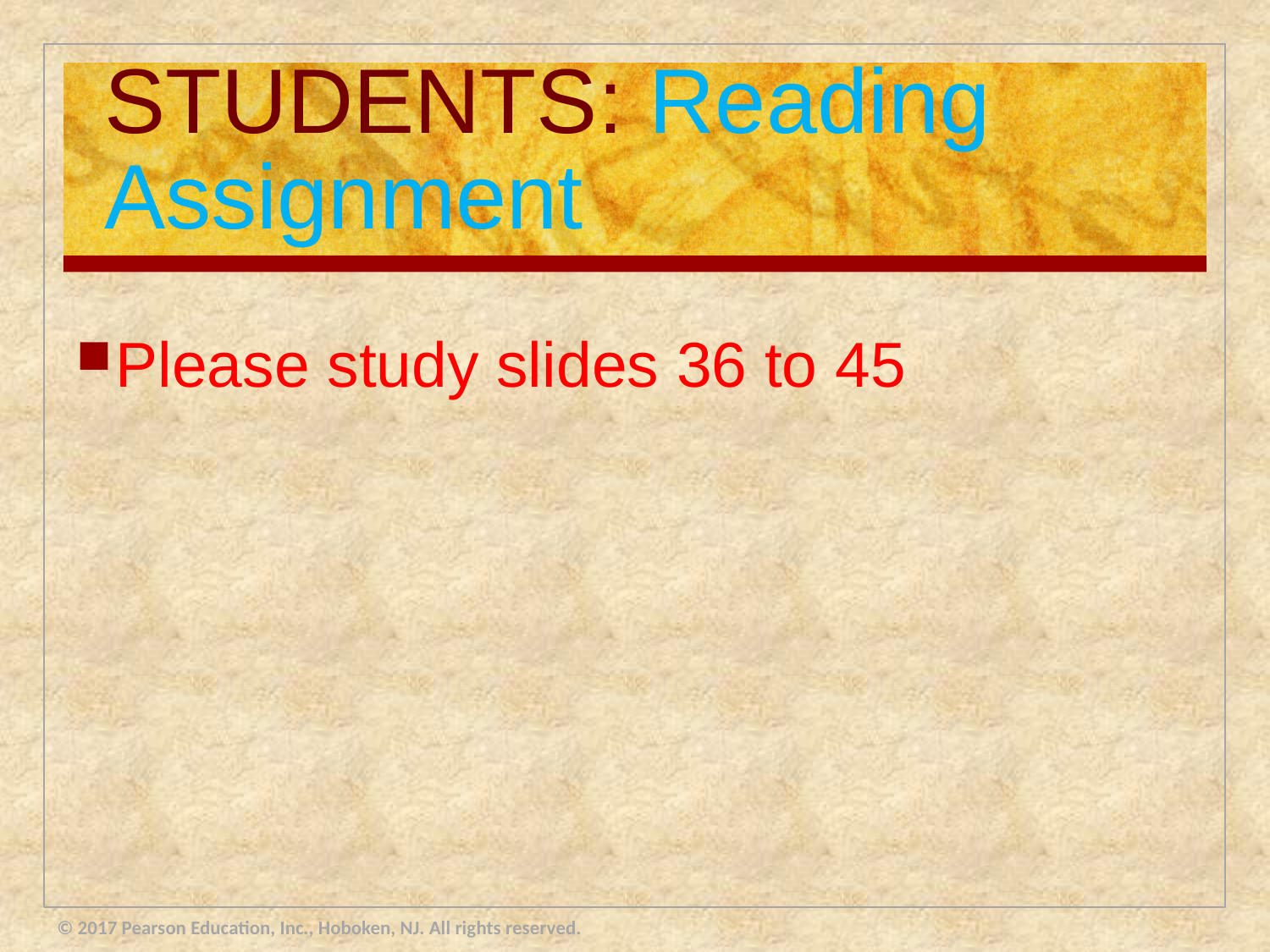

# STUDENTS: Reading Assignment
Please study slides 36 to 45

© 2017 Pearson Education, Inc., Hoboken, NJ. All rights reserved.